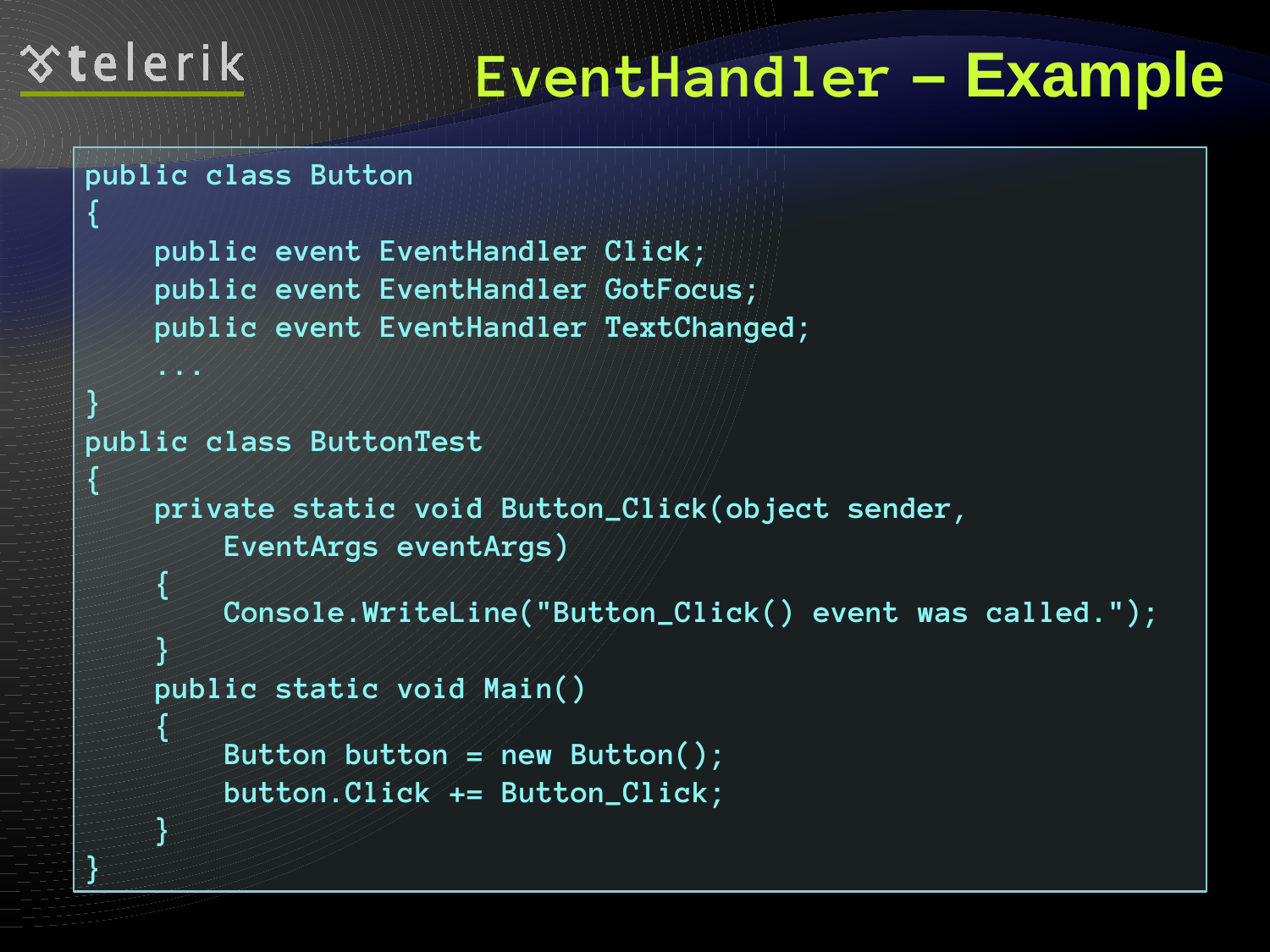

# EventHandler – Example
public class Button
{
    public event EventHandler Click;
    public event EventHandler GotFocus;
    public event EventHandler TextChanged;
    ...
}
public class ButtonTest
{
    private static void Button_Click(object sender,
        EventArgs eventArgs)
    {
        Console.WriteLine("Button_Click() event was called.");
    }
    public static void Main()
    {
        Button button = new Button();
        button.Click += Button_Click;
    }
}